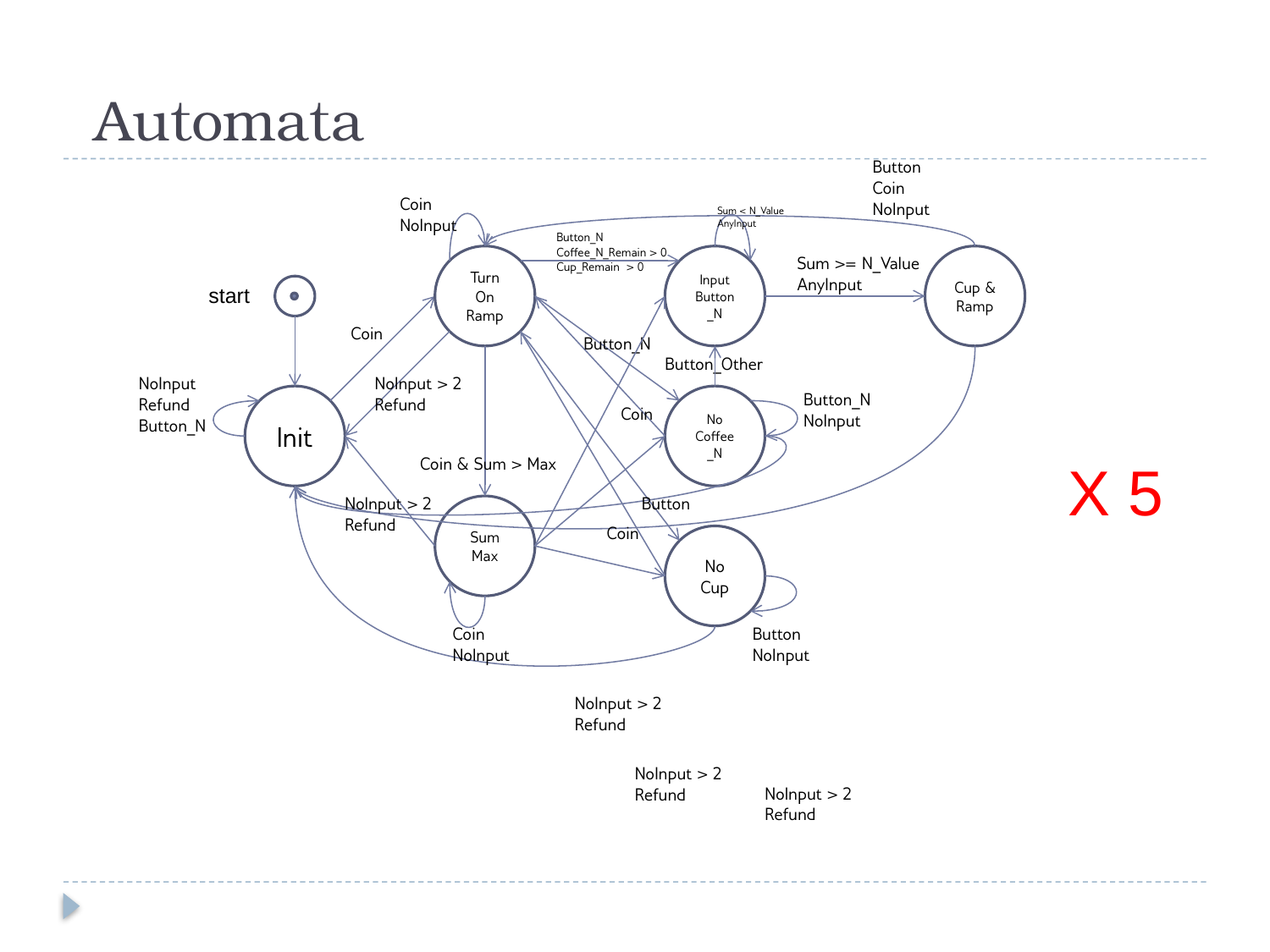

# Automata
Button
Coin
NoInput
Coin
NoInput
Sum < N_Value
AnyInput
Button_N
Coffee_N_Remain > 0
Cup_Remain  > 0
Turn On Ramp
Input
Button
_N
Sum >= N_Value
AnyInput
Cup &
Ramp
start

Coin
Button_N
Button_Other
NoInput
Refund
Button_N
NoInput > 2
Refund
Button_N
NoInput
Init
No
Coffee
_N
Coin
Coin & Sum > Max
X 5
NoInput > 2
Refund
Button
Sum
Max
Coin
No
Cup
Coin
NoInput
Button
NoInput
NoInput > 2
Refund
NoInput > 2
Refund
NoInput > 2
Refund